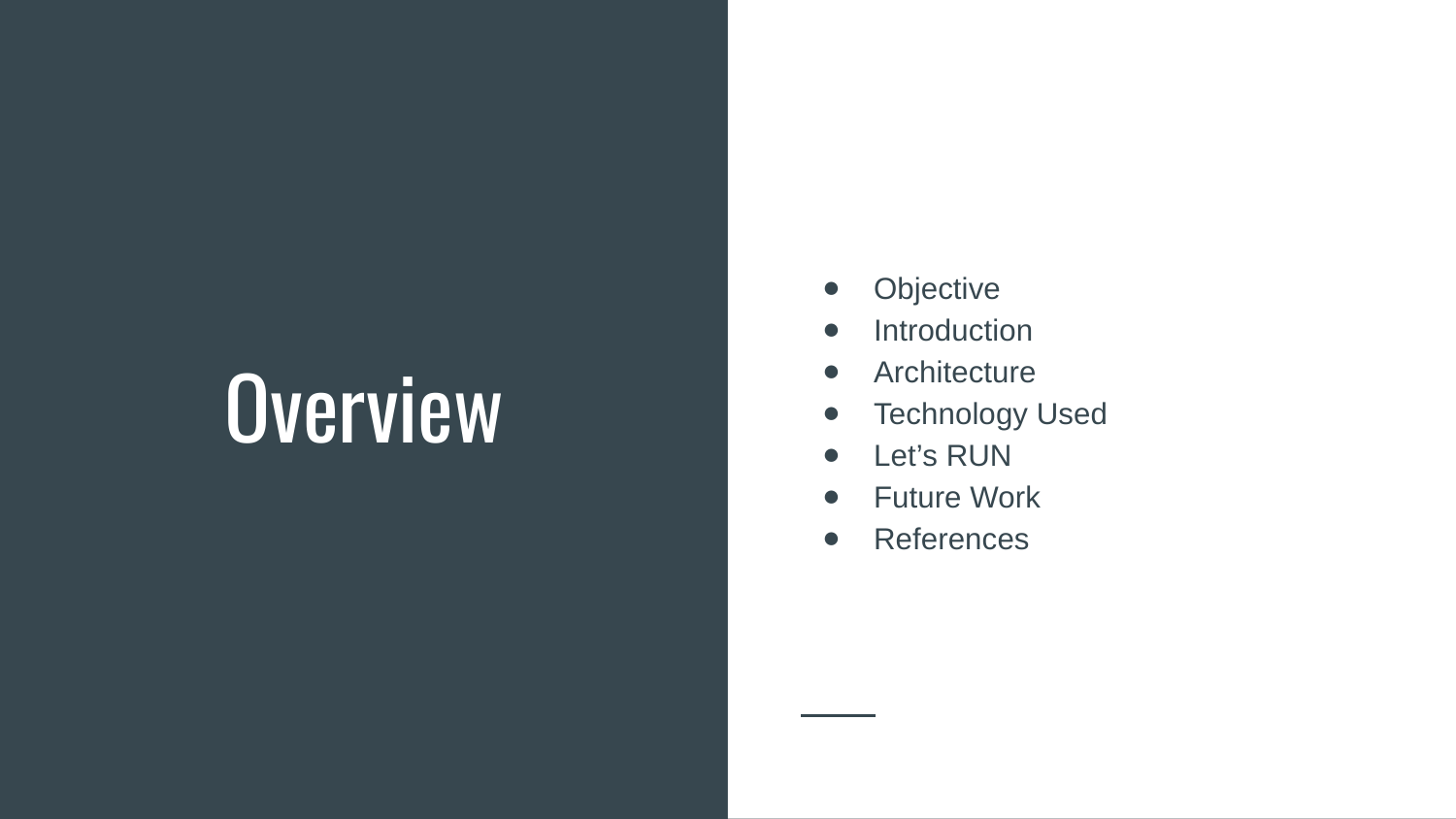

Objective
Introduction
Architecture
Technology Used
Let’s RUN
Future Work
References
# Overview